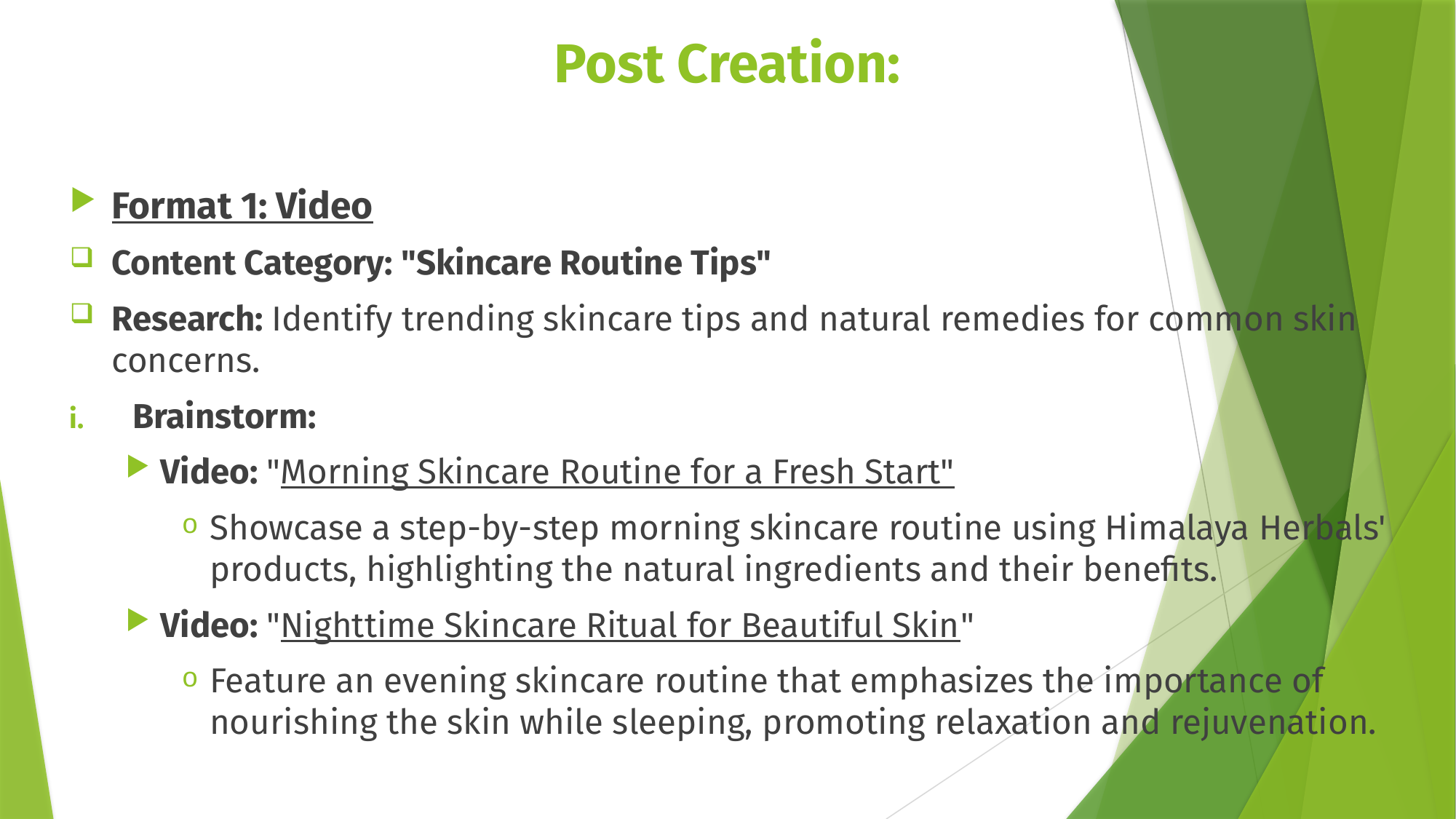

# Post Creation:

Format 1: Video
Content Category: "Skincare Routine Tips"
Research: Identify trending skincare tips and natural remedies for common skin concerns.
Brainstorm:
Video: "Morning Skincare Routine for a Fresh Start"
Showcase a step-by-step morning skincare routine using Himalaya Herbals' products, highlighting the natural ingredients and their benefits.
Video: "Nighttime Skincare Ritual for Beautiful Skin"
Feature an evening skincare routine that emphasizes the importance of nourishing the skin while sleeping, promoting relaxation and rejuvenation.